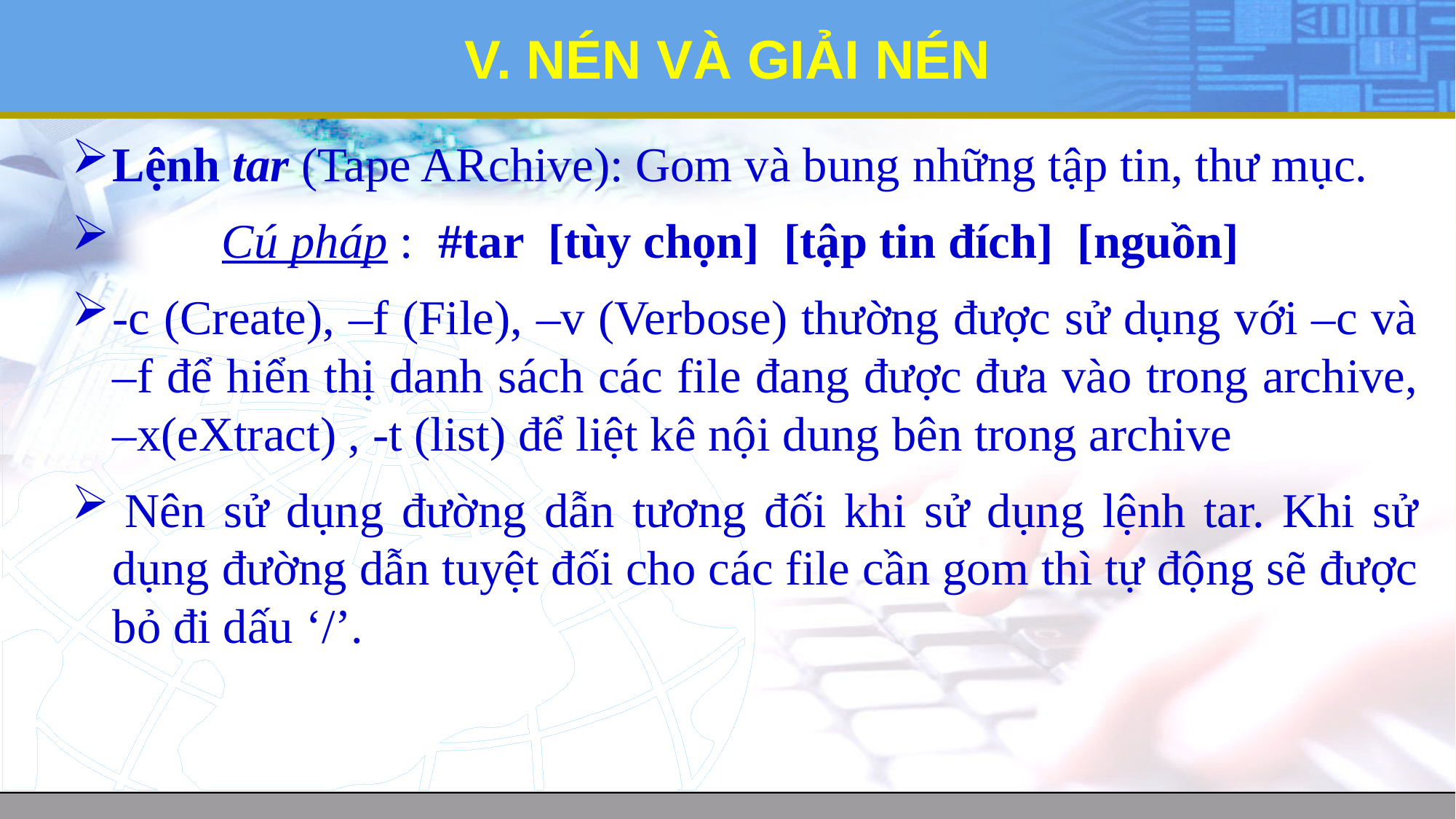

# V. NÉN VÀ GIẢI NÉN
Lệnh tar (Tape ARchive): Gom và bung những tập tin, thư mục.
	Cú pháp :  #tar  [tùy chọn]  [tập tin đích]  [nguồn]
-c (Create), –f (File), –v (Verbose) thường được sử dụng với –c và –f để hiển thị danh sách các file đang được đưa vào trong archive, –x(eXtract) , -t (list) để liệt kê nội dung bên trong archive
 Nên sử dụng đường dẫn tương đối khi sử dụng lệnh tar. Khi sử dụng đường dẫn tuyệt đối cho các file cần gom thì tự động sẽ được bỏ đi dấu ‘/’.